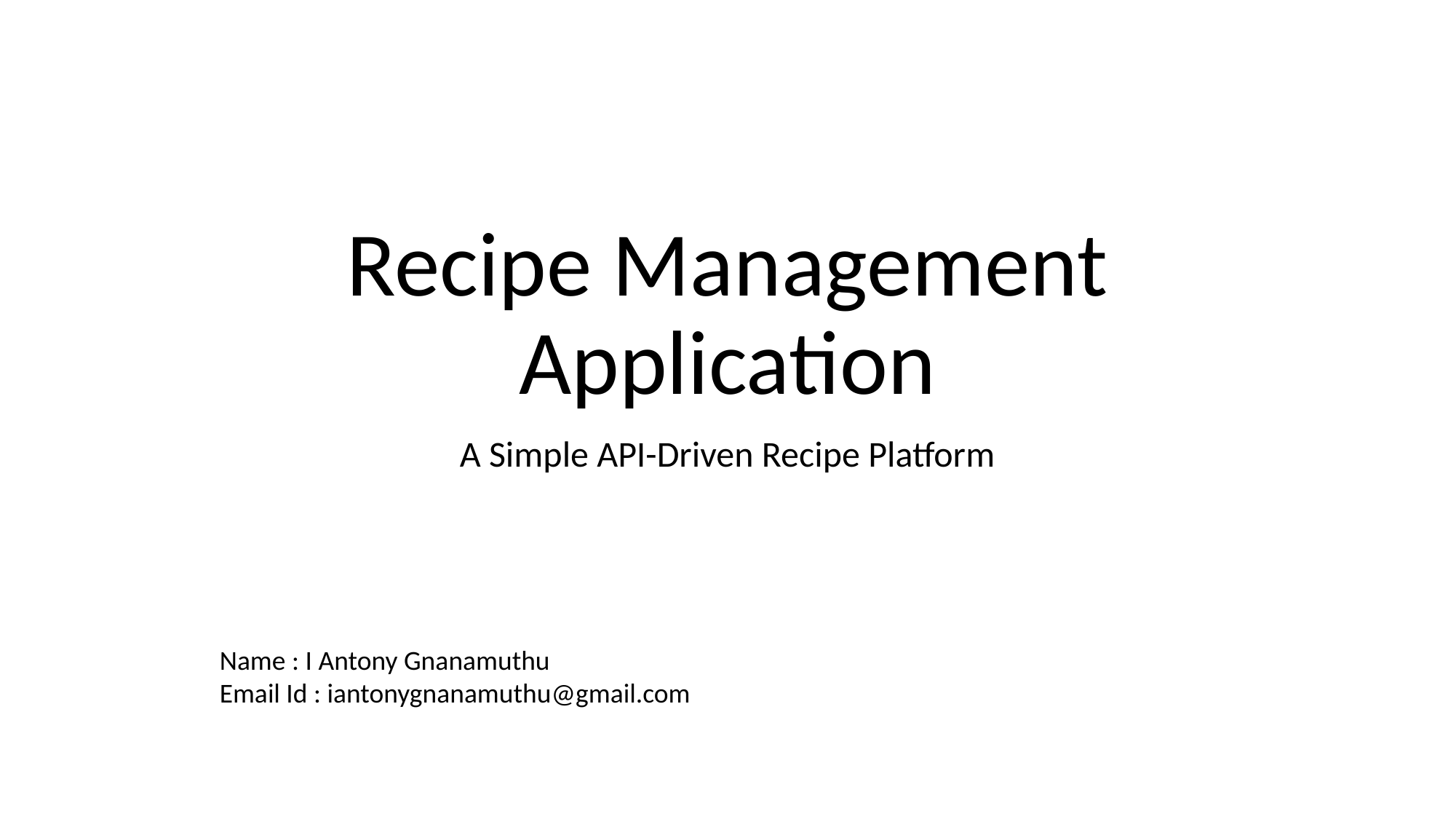

# Recipe Management Application
A Simple API-Driven Recipe Platform
Name : I Antony Gnanamuthu
Email Id : iantonygnanamuthu@gmail.com